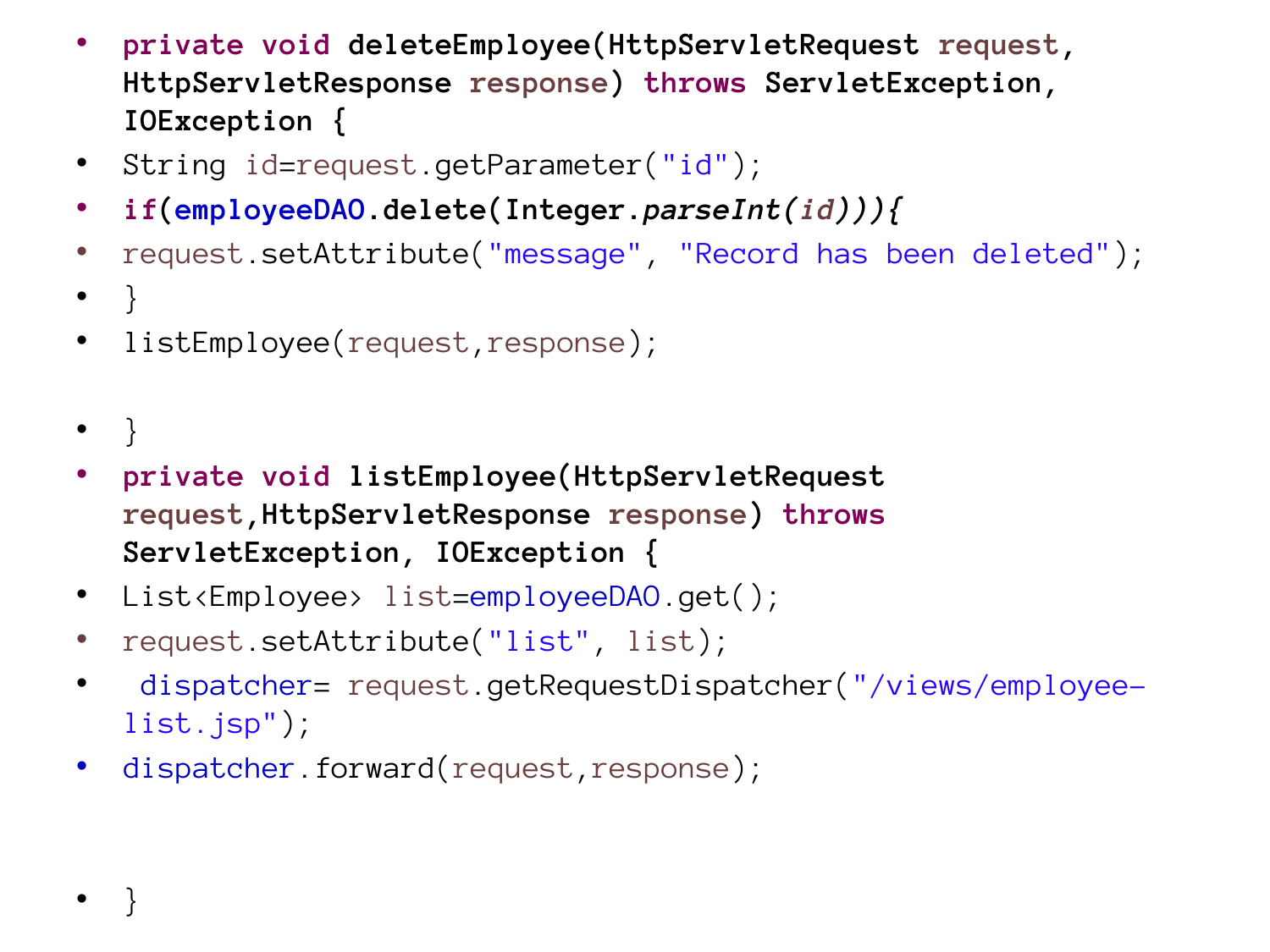

private void deleteEmployee(HttpServletRequest request, HttpServletResponse response) throws ServletException, IOException {
String id=request.getParameter("id");
if(employeeDAO.delete(Integer.parseInt(id))){
request.setAttribute("message", "Record has been deleted");
}
listEmployee(request,response);

}
private void listEmployee(HttpServletRequest request,HttpServletResponse response) throws ServletException, IOException {
List<Employee> list=employeeDAO.get();
request.setAttribute("list", list);
 dispatcher= request.getRequestDispatcher("/views/employee-list.jsp");
dispatcher.forward(request,response);

}